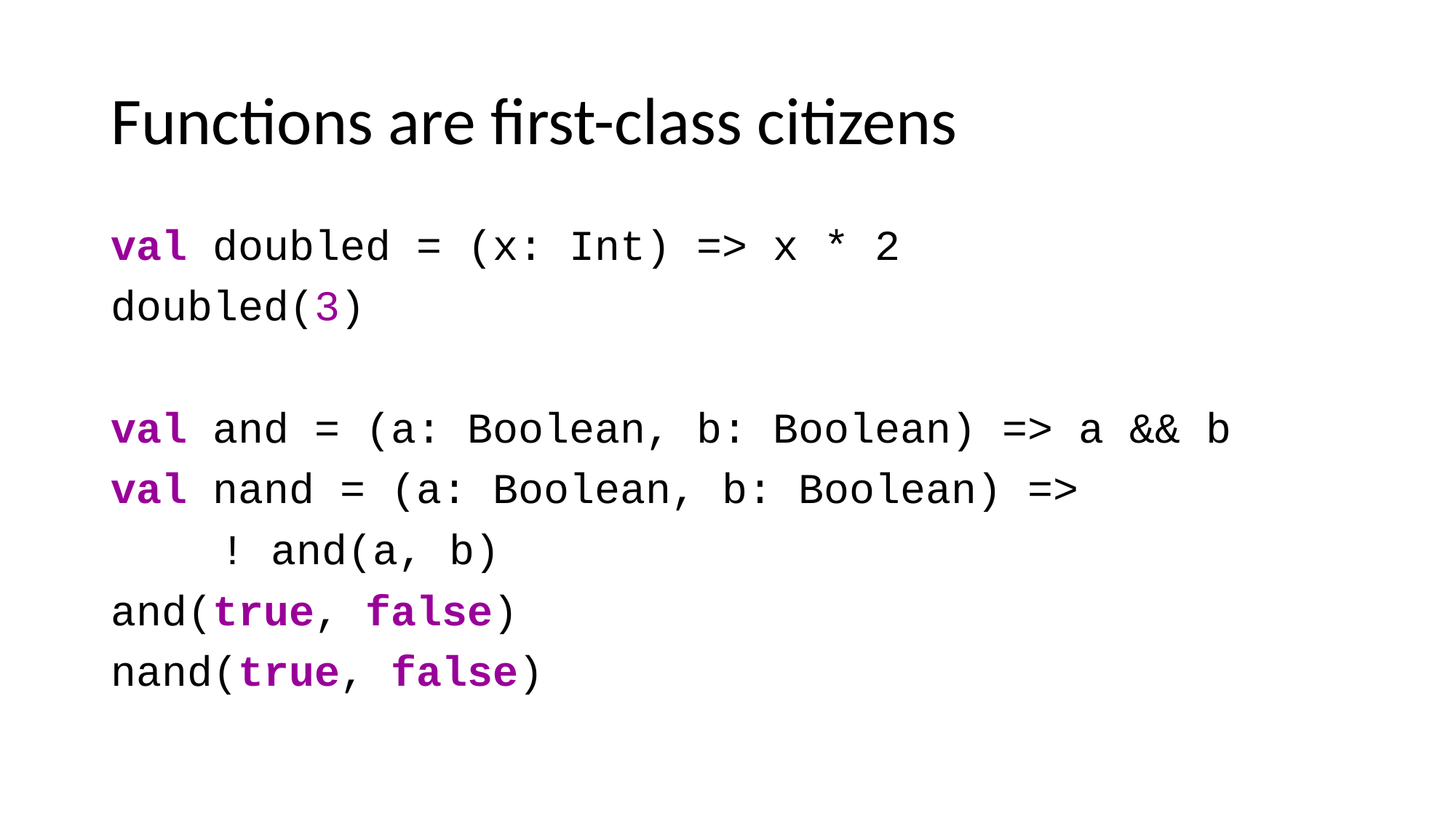

# Functions are first-class citizens
val doubled = (x: Int) => x * 2
doubled(3)

val and = (a: Boolean, b: Boolean) => a && b
val nand = (a: Boolean, b: Boolean) =>
	! and(a, b)
and(true, false)
nand(true, false)